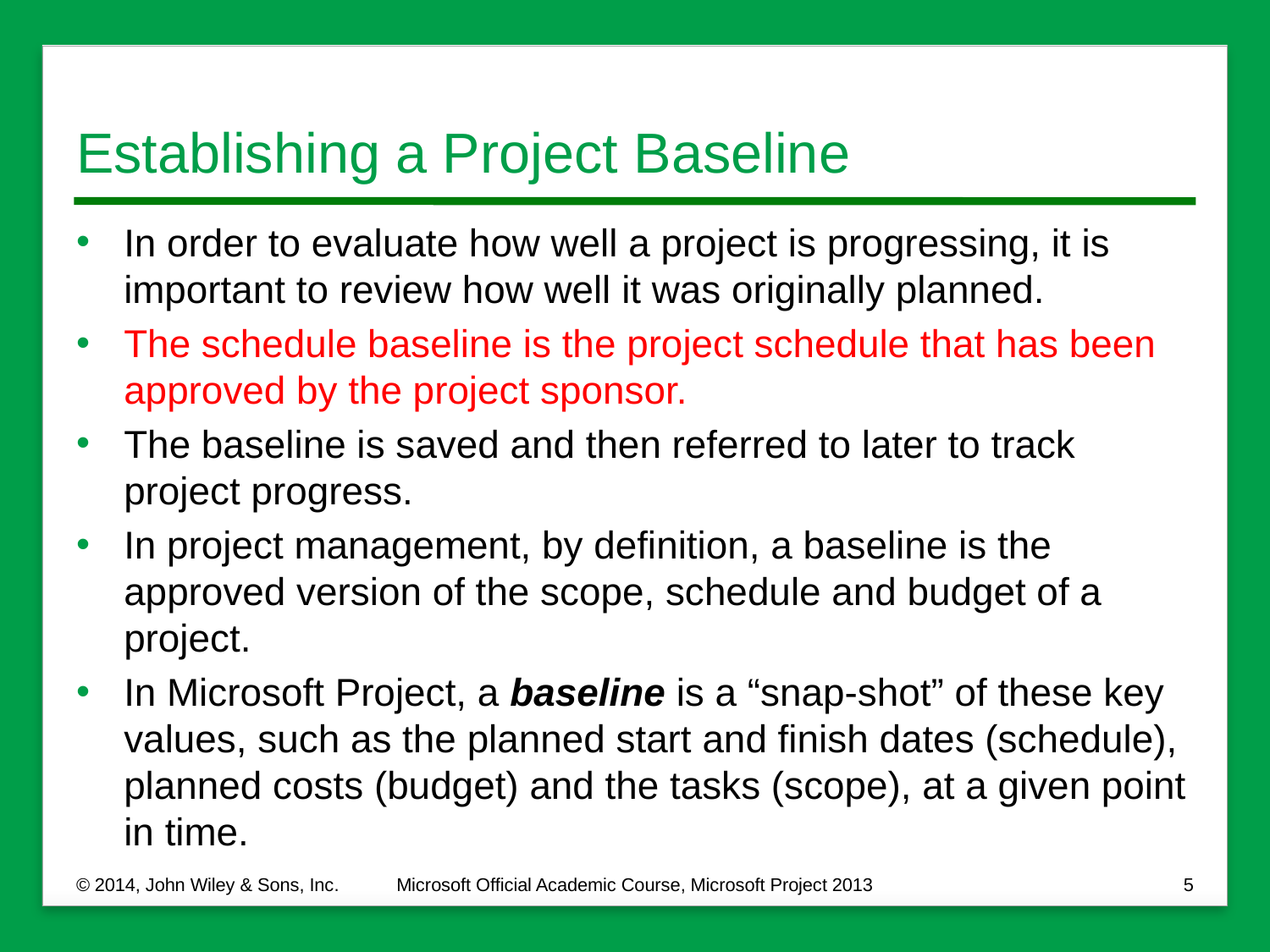

# Establishing a Project Baseline
In order to evaluate how well a project is progressing, it is important to review how well it was originally planned.
The schedule baseline is the project schedule that has been approved by the project sponsor.
The baseline is saved and then referred to later to track project progress.
In project management, by definition, a baseline is the approved version of the scope, schedule and budget of a project.
In Microsoft Project, a baseline is a “snap-shot” of these key values, such as the planned start and finish dates (schedule), planned costs (budget) and the tasks (scope), at a given point in time.
© 2014, John Wiley & Sons, Inc.
Microsoft Official Academic Course, Microsoft Project 2013
5